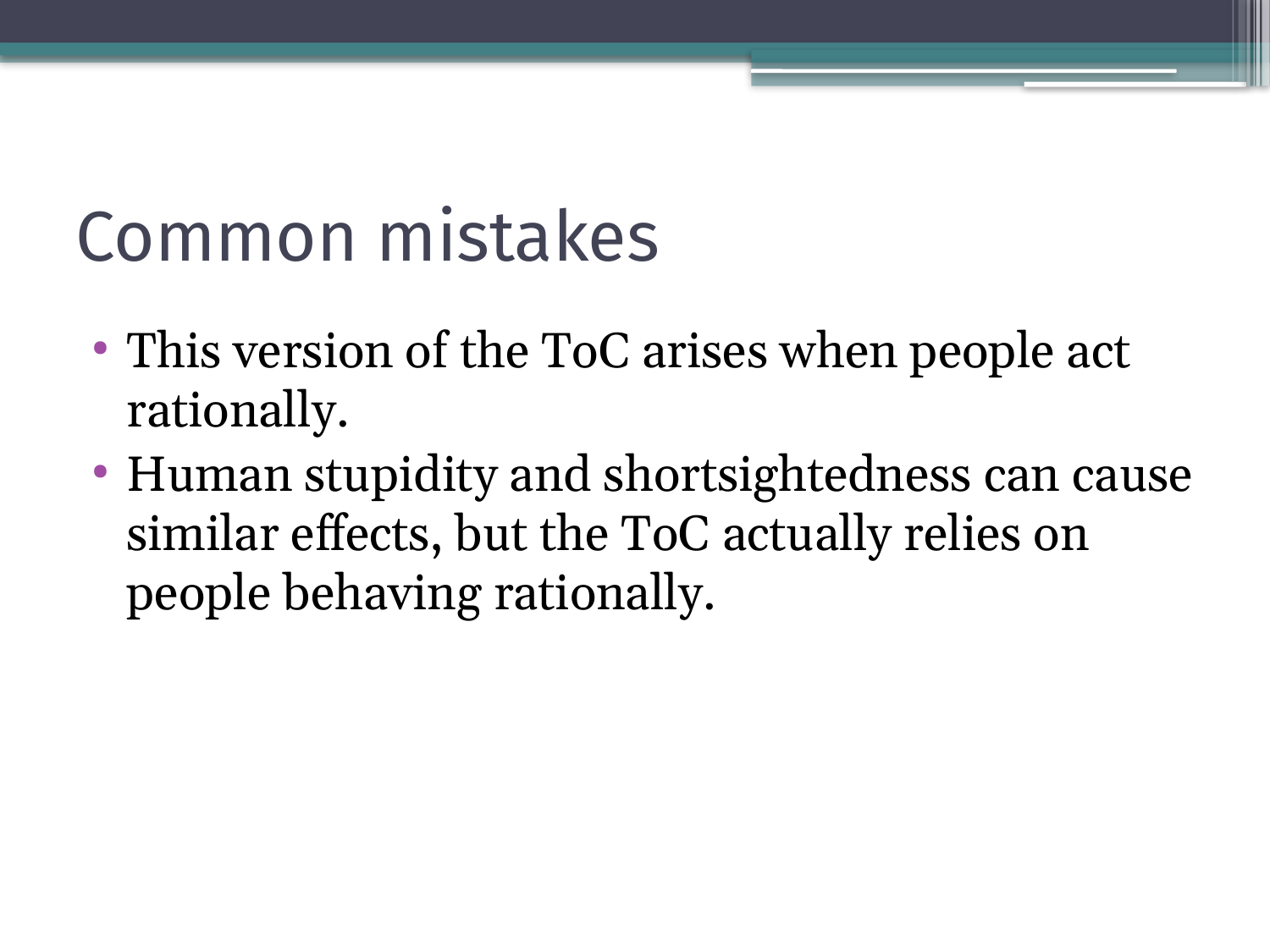

# Common mistakes
This version of the ToC arises when people act rationally.
Human stupidity and shortsightedness can cause similar effects, but the ToC actually relies on people behaving rationally.